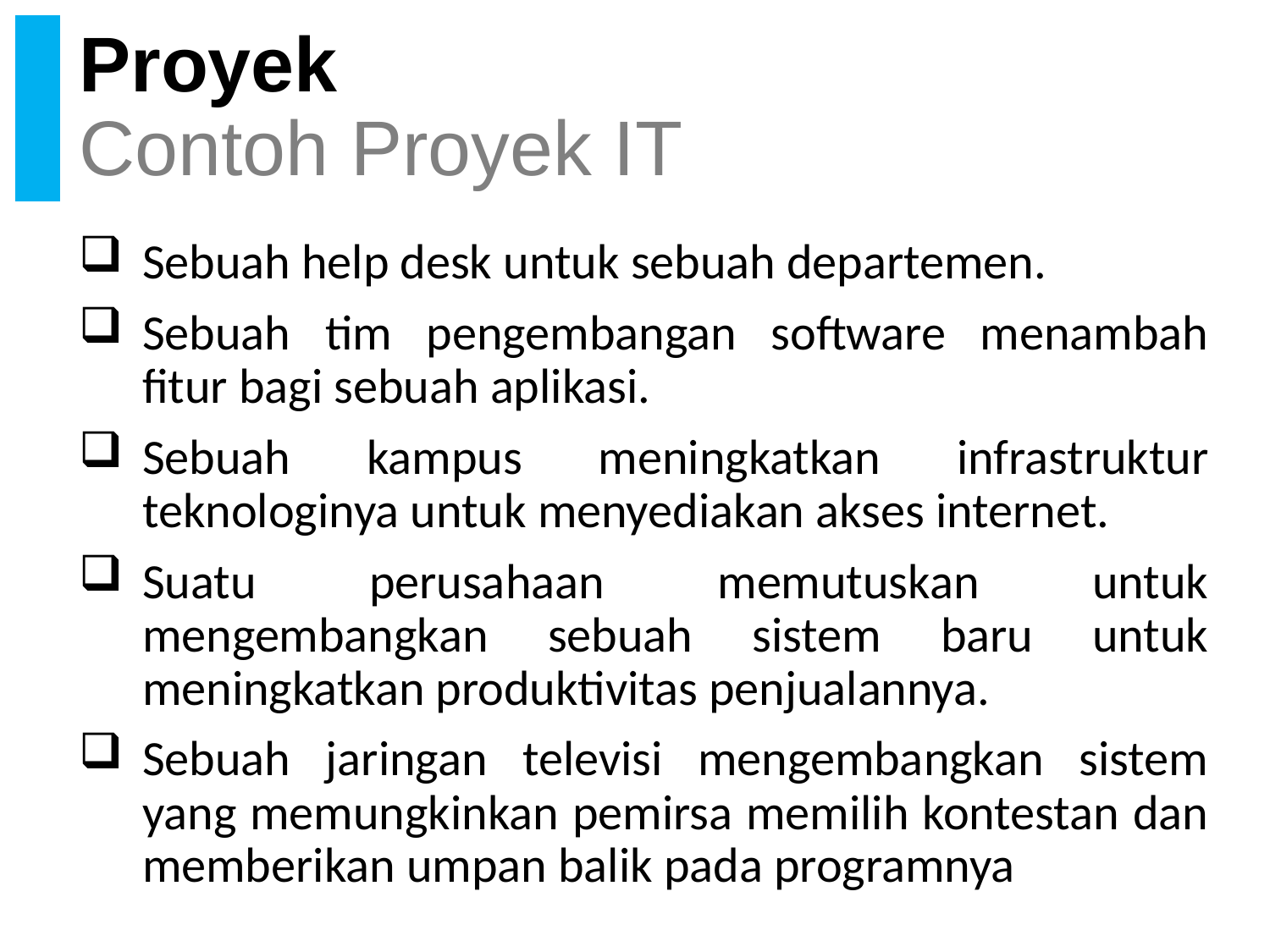

# Proyek Contoh Proyek IT
Sebuah help desk untuk sebuah departemen.
Sebuah tim pengembangan software menambah fitur bagi sebuah aplikasi.
Sebuah kampus meningkatkan infrastruktur teknologinya untuk menyediakan akses internet.
Suatu perusahaan memutuskan untuk mengembangkan sebuah sistem baru untuk meningkatkan produktivitas penjualannya.
Sebuah jaringan televisi mengembangkan sistem yang memungkinkan pemirsa memilih kontestan dan memberikan umpan balik pada programnya